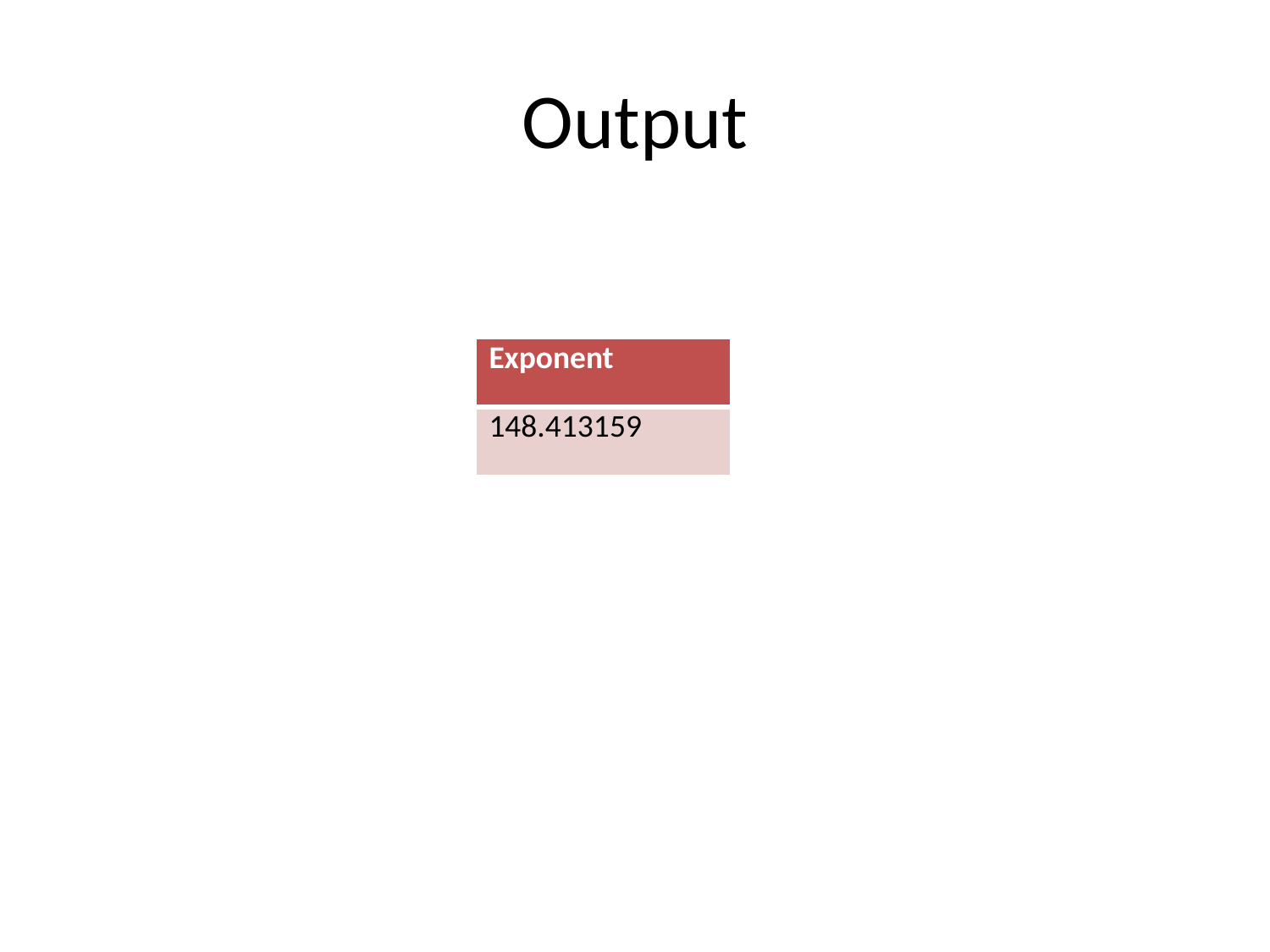

# Output
| Exponent |
| --- |
| 148.413159 |